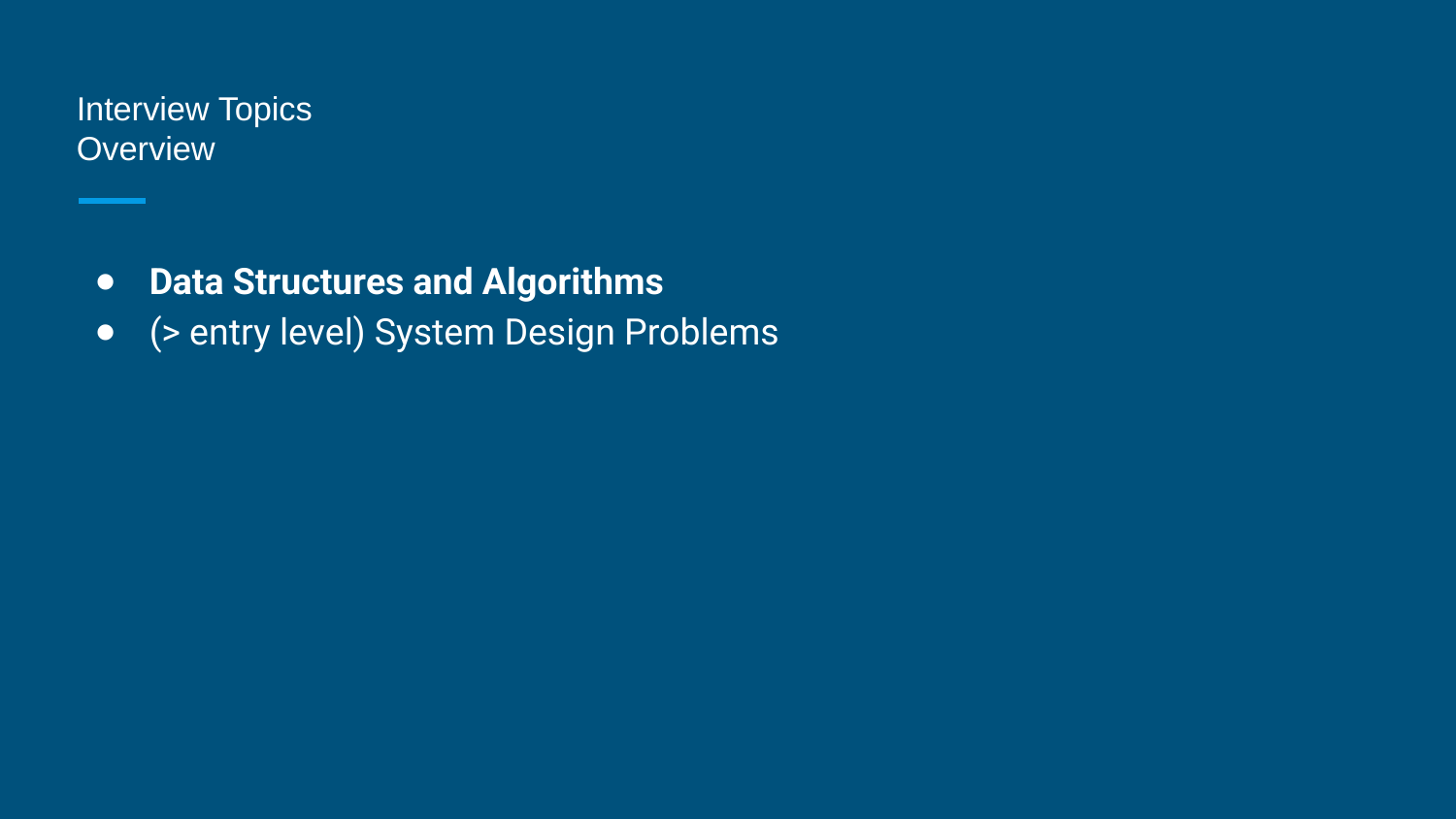

# Interview Topics
Overview
Data Structures and Algorithms
(> entry level) System Design Problems